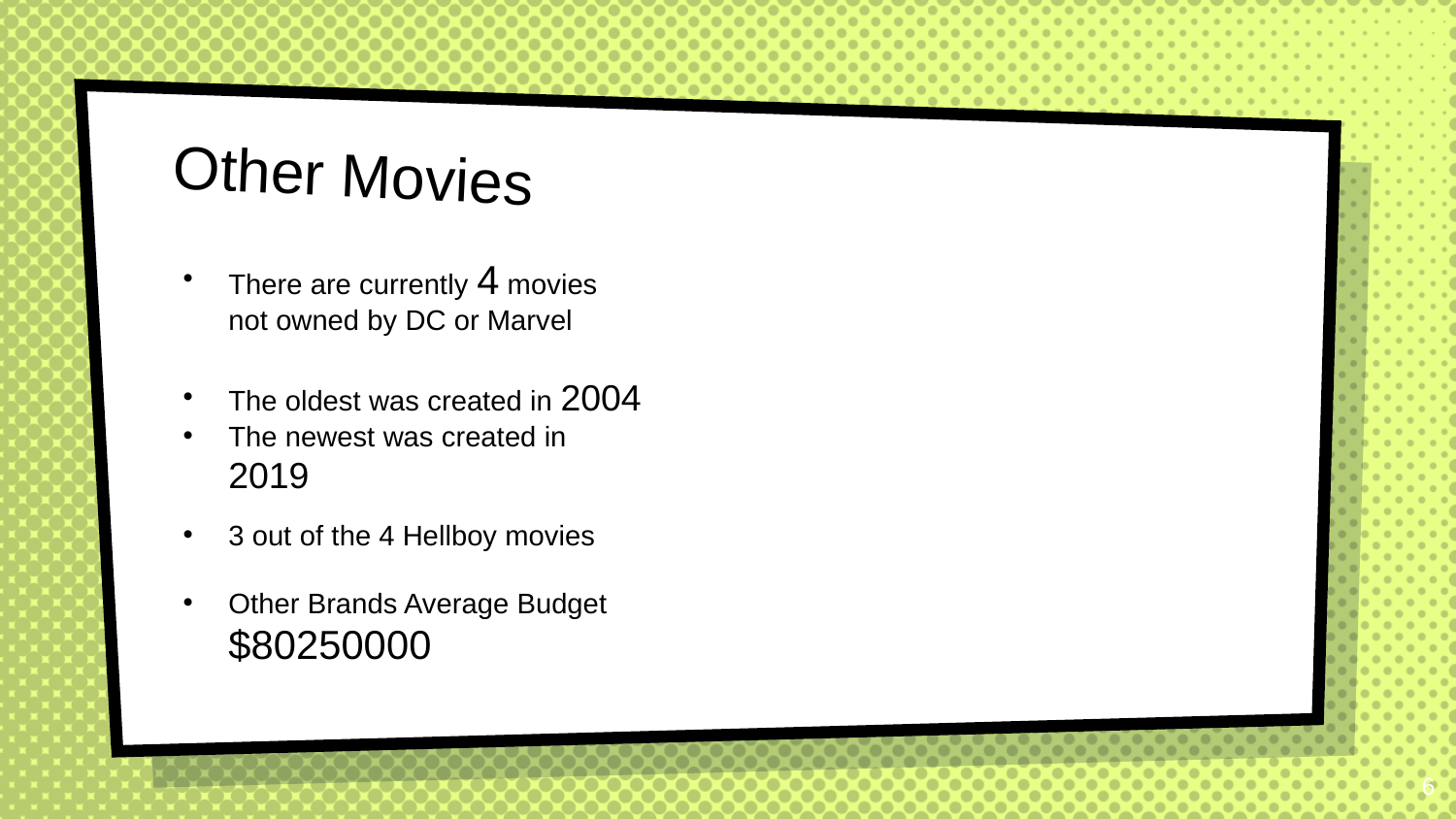

# Other Movies
There are currently 4 movies not owned by DC or Marvel
The oldest was created in 2004
The newest was created in 2019
3 out of the 4 Hellboy movies

Other Brands Average Budget  $80250000
6